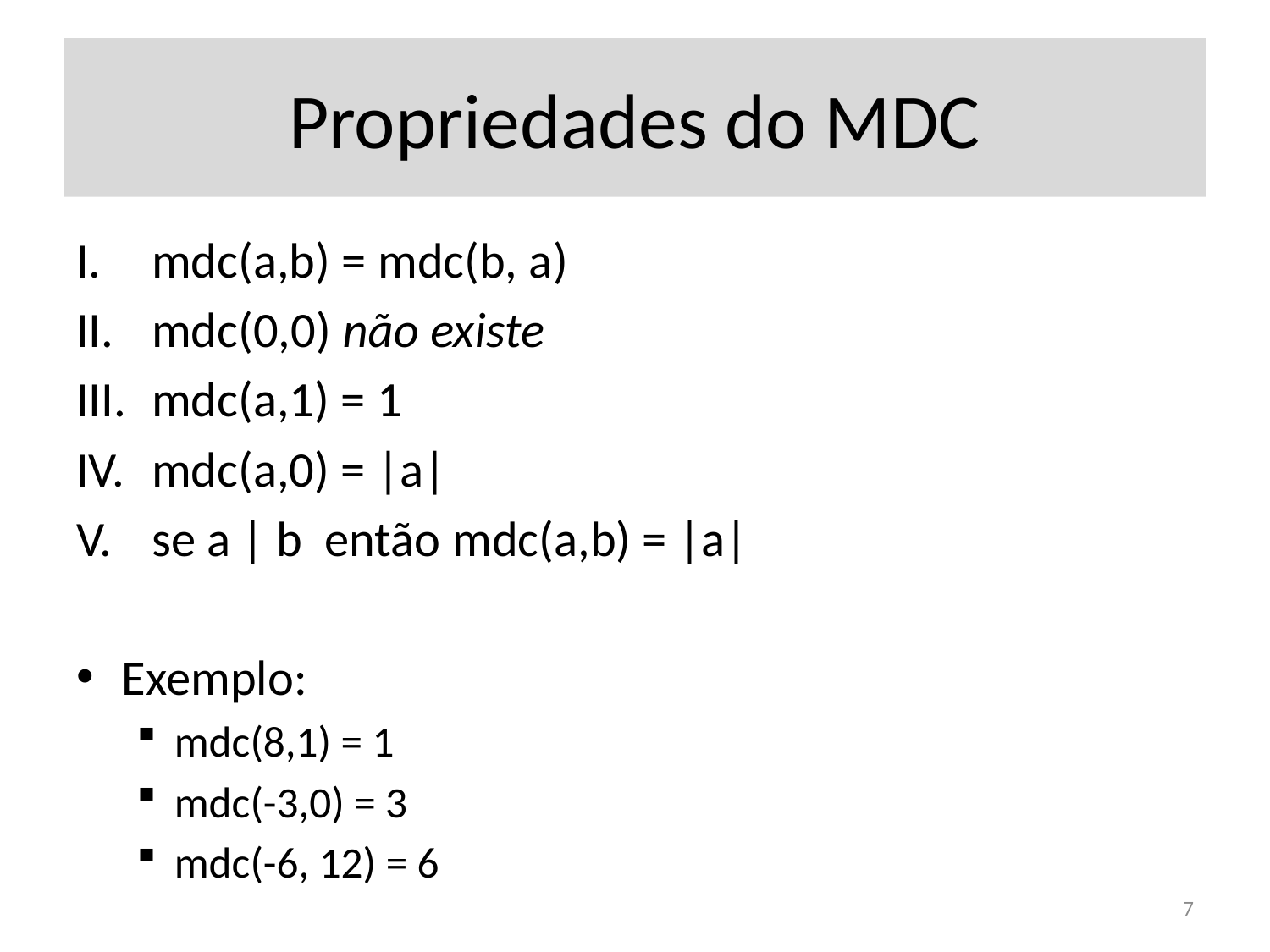

# Propriedades do MDC
mdc(a,b) = mdc(b, a)
mdc(0,0) não existe
mdc(a,1) = 1
mdc(a,0) = |a|
se a | b  então mdc(a,b) = |a|

Exemplo:
mdc(8,1) = 1
mdc(-3,0) = 3
mdc(-6, 12) = 6

7